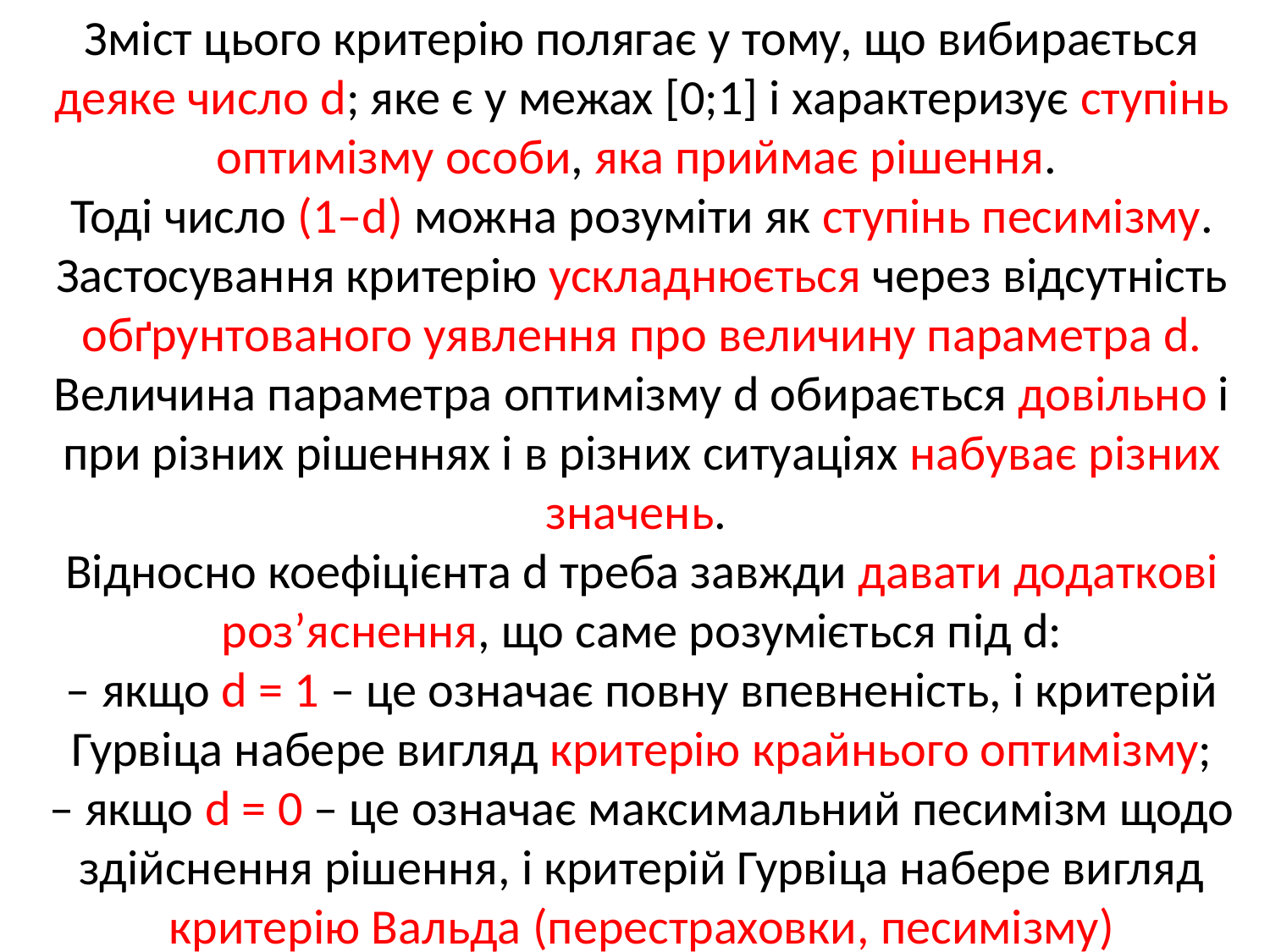

Зміст цього критерію полягає у тому, що вибирається деяке число d; яке є у межах [0;1] і характеризує ступінь оптимізму особи, яка приймає рішення.
Тоді число (1–d) можна розуміти як ступінь песимізму.
Застосування критерію ускладнюється через відсутність обґрунтованого уявлення про величину параметра d. Величина параметра оптимізму d обирається довільно і при різних рішеннях і в різних ситуаціях набуває різних значень.
Відносно коефіцієнта d треба завжди давати додаткові роз’яснення, що саме розуміється під d:
– якщо d = 1 – це означає повну впевненість, і критерій Гурвіца набере вигляд критерію крайнього оптимізму;
– якщо d = 0 – це означає максимальний песимізм щодо здійснення рішення, і критерій Гурвіца набере вигляд критерію Вальда (перестраховки, песимізму)